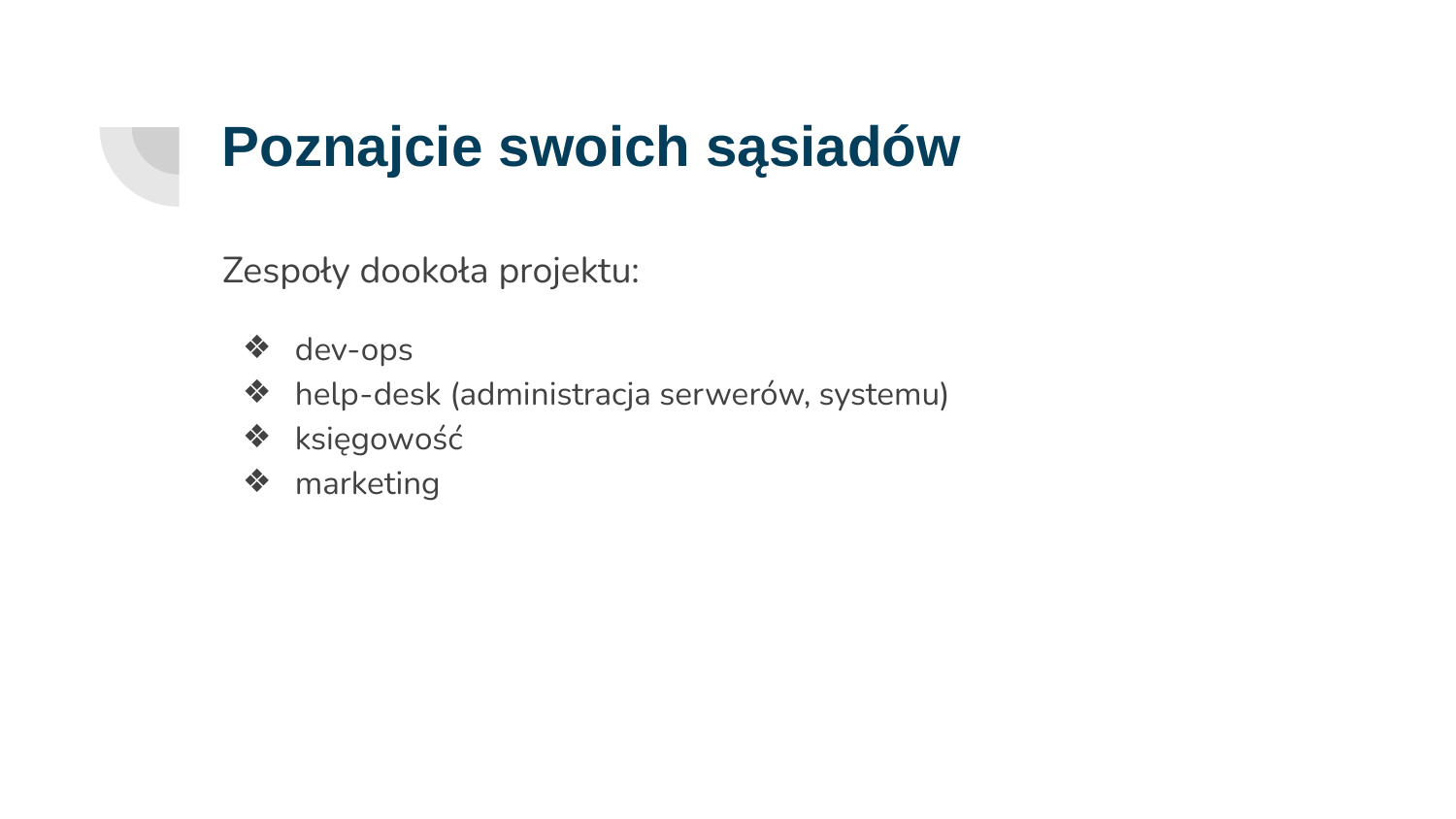

# Poznajcie swoich sąsiadów
Zespoły dookoła projektu:
dev-ops
help-desk (administracja serwerów, systemu)
księgowość
marketing